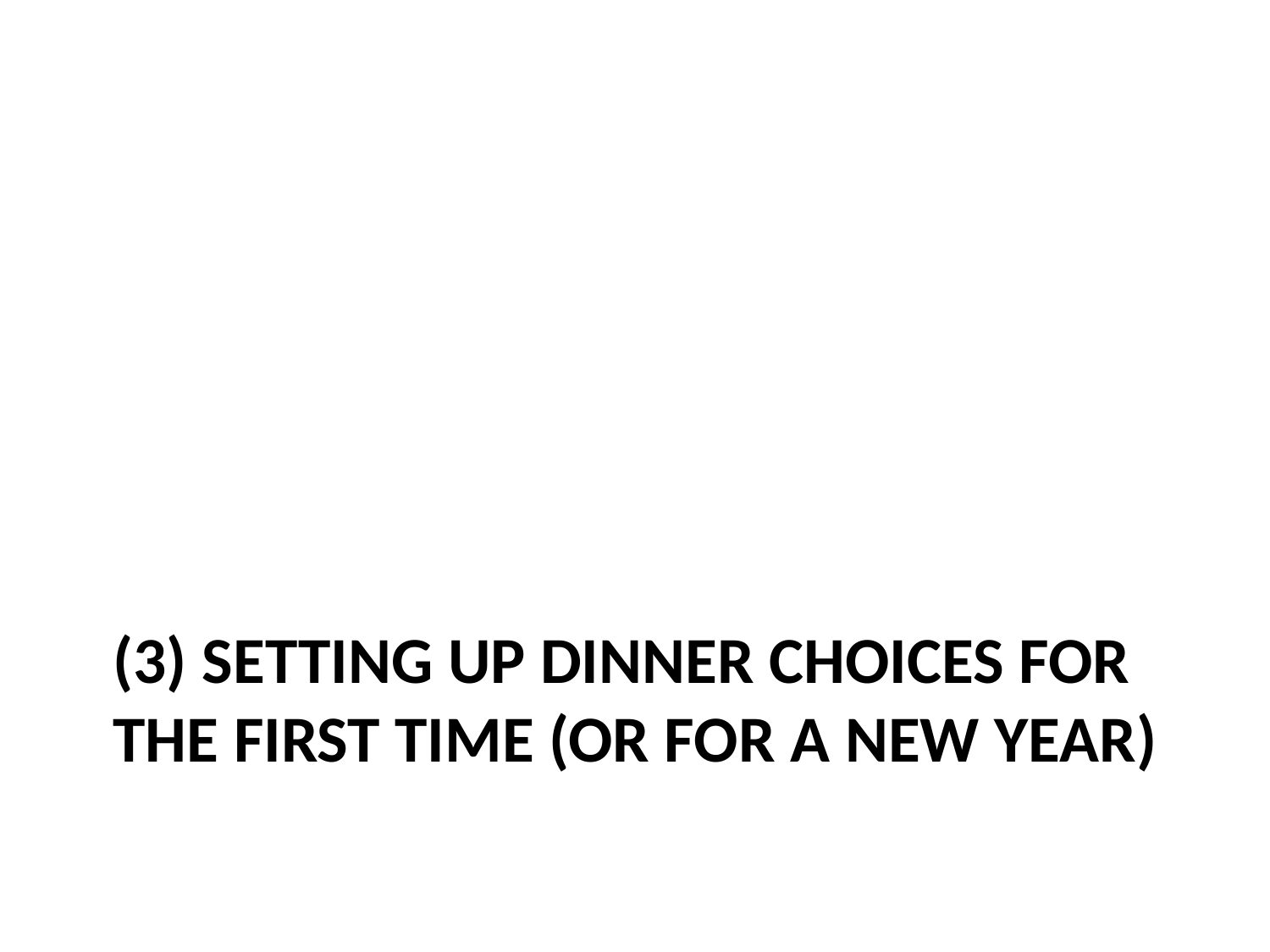

# (3) Setting up Dinner Choices for the first time (or for a new year)